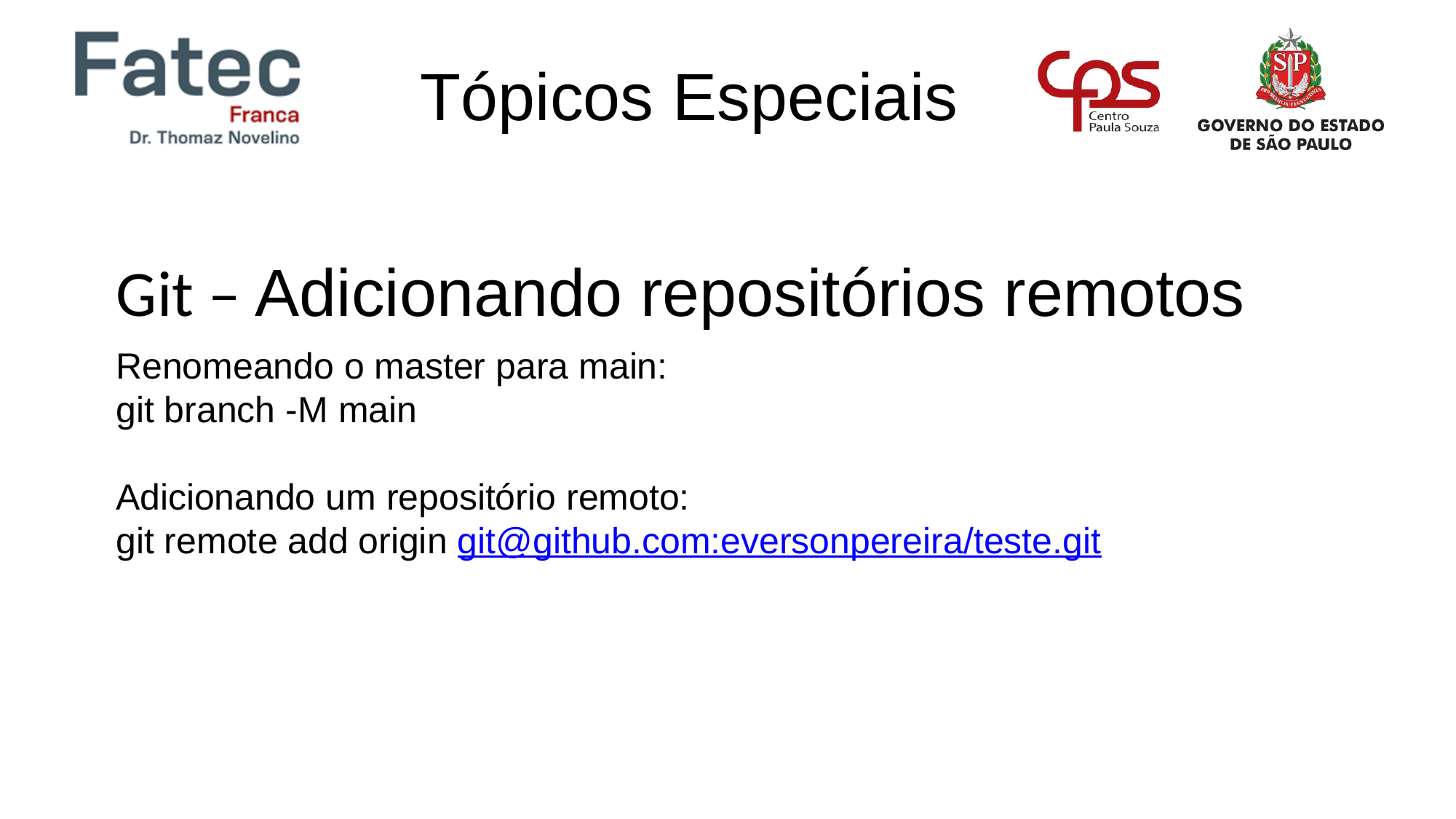

Git – Adicionando repositórios remotos
Renomeando o master para main:
git branch -M main

Adicionando um repositório remoto:
git remote add origin git@github.com:eversonpereira/teste.git